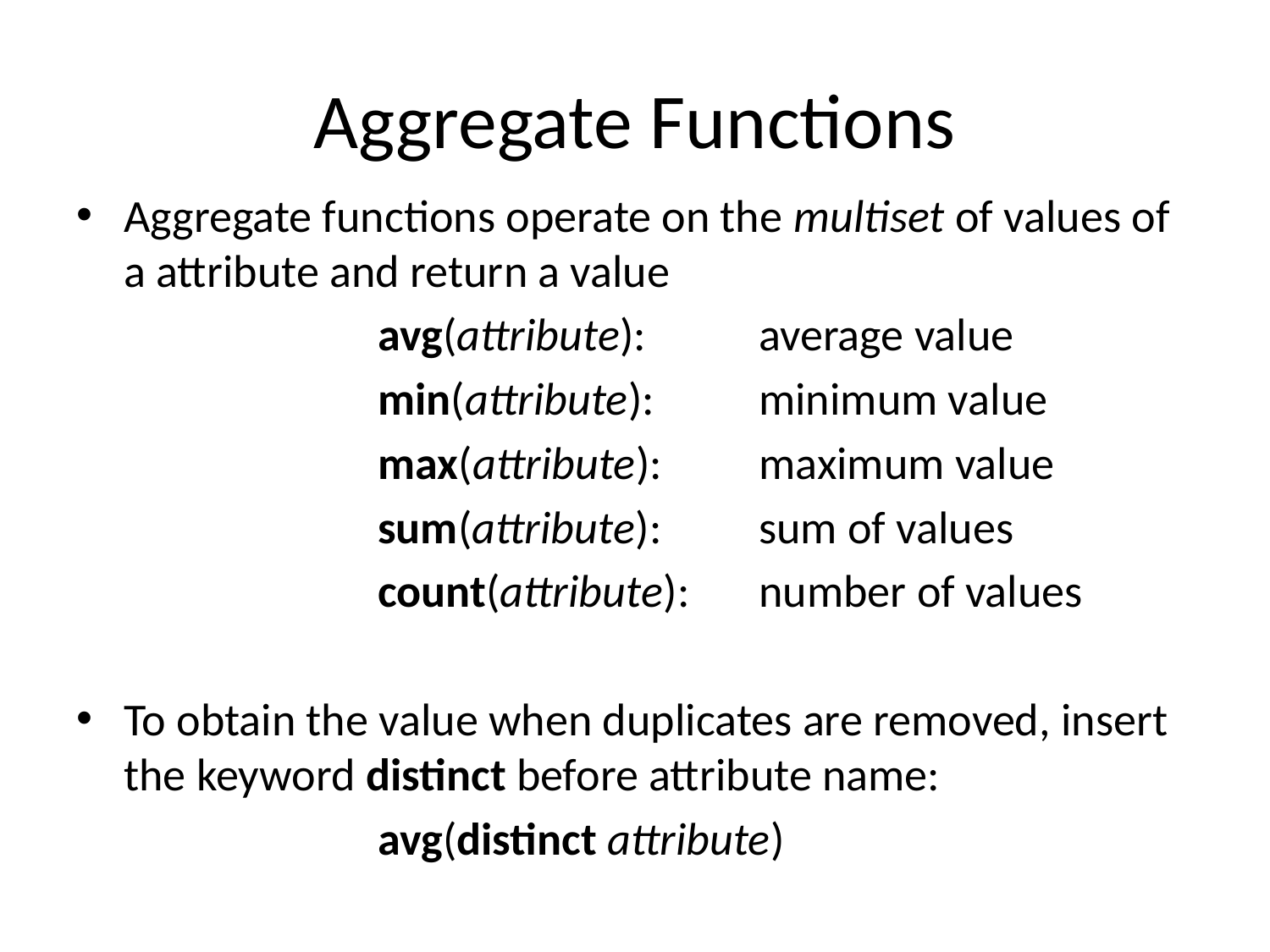

# Aggregate Functions
Aggregate functions operate on the multiset of values of a attribute and return a value
			avg(attribute): 	average value
			min(attribute): 	minimum value
			max(attribute): 	maximum value
			sum(attribute):	sum of values
			count(attribute):	number of values

To obtain the value when duplicates are removed, insert the keyword distinct before attribute name:
			avg(distinct attribute)